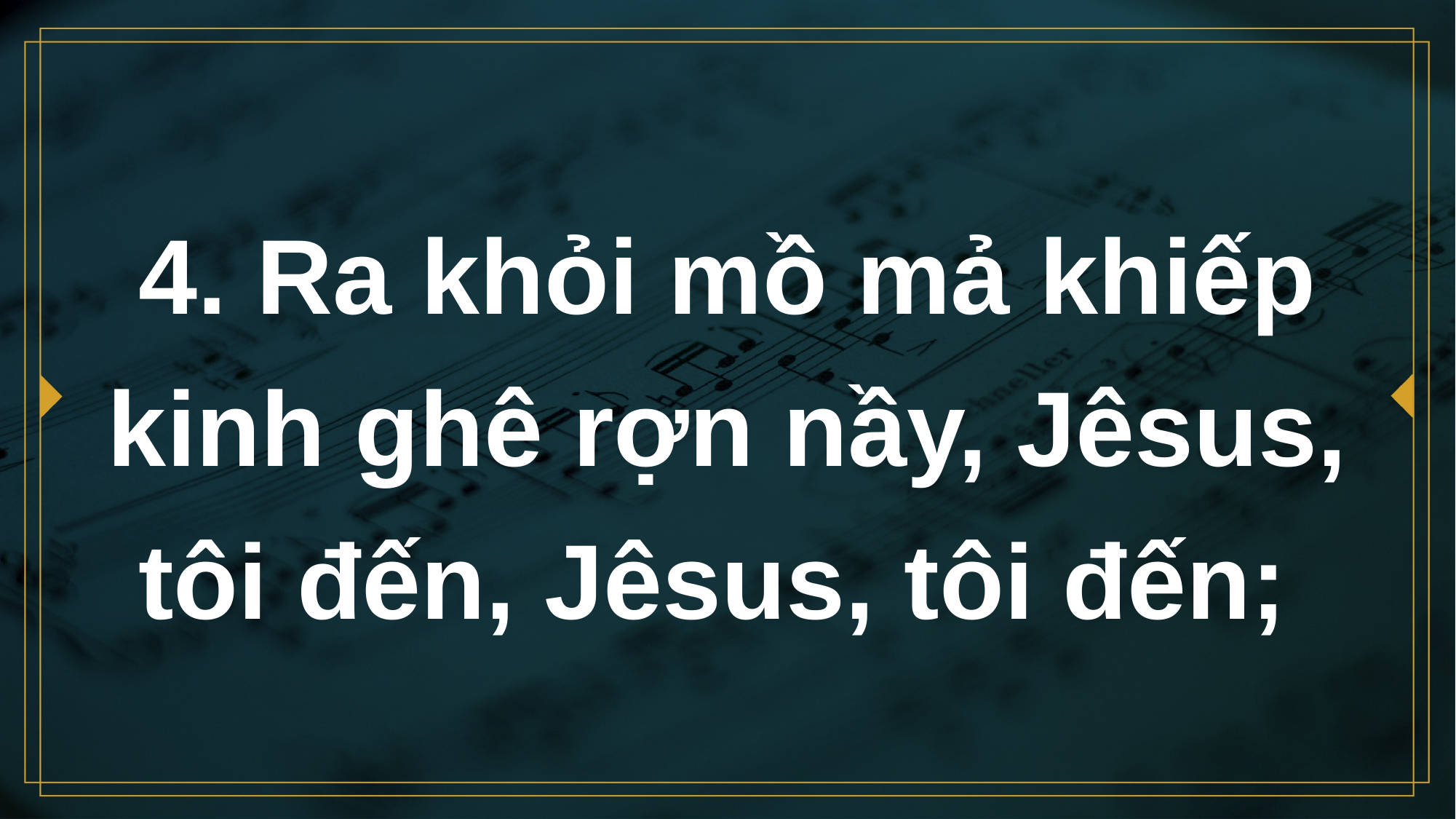

# 4. Ra khỏi mồ mả khiếp kinh ghê rợn nầy, Jêsus, tôi đến, Jêsus, tôi đến;